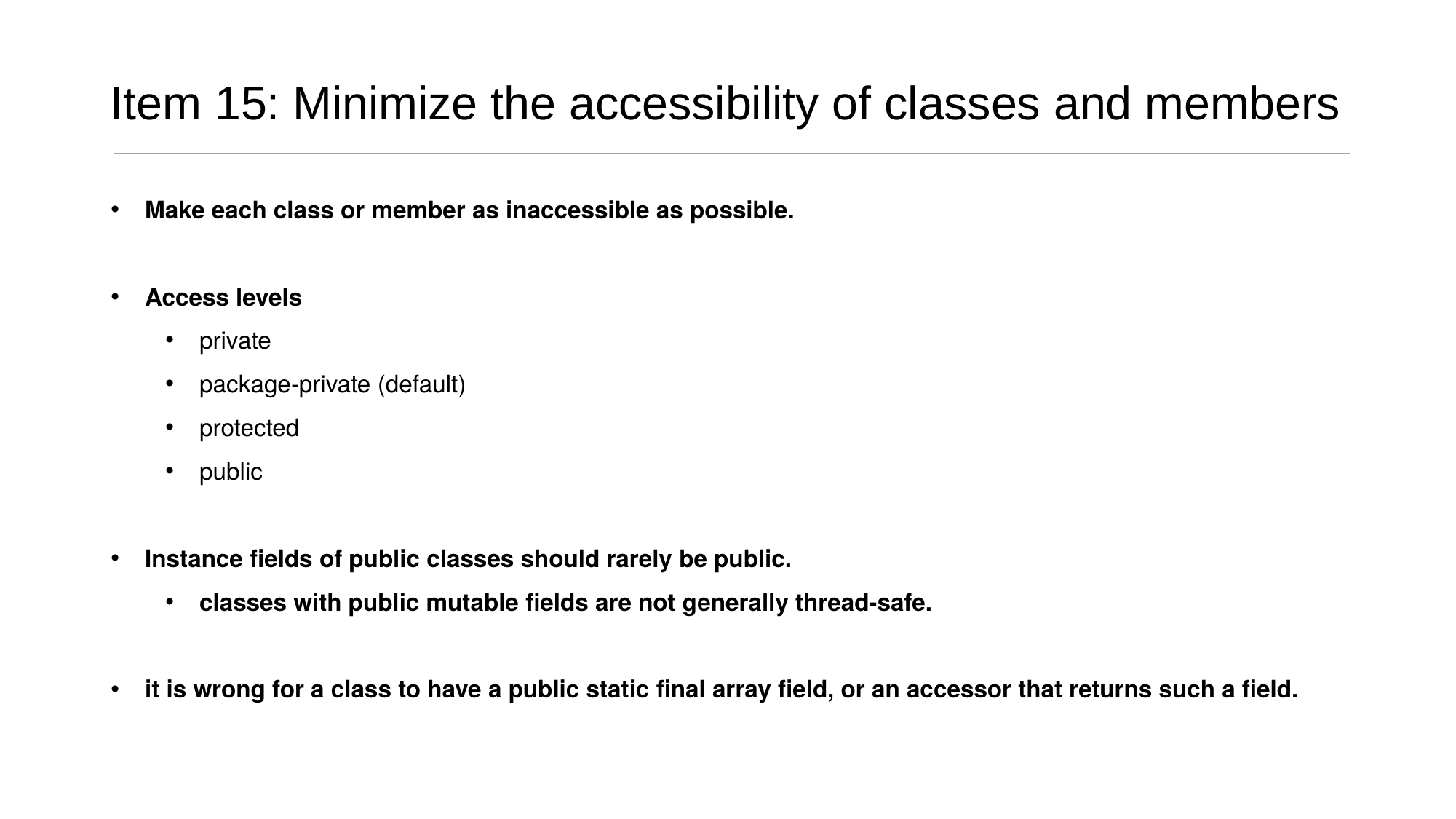

# Item 15: Minimize the accessibility of classes and members
Make each class or member as inaccessible as possible.

Access levels
private
package-private (default)
protected
public

Instance fields of public classes should rarely be public.
classes with public mutable fields are not generally thread-safe.

it is wrong for a class to have a public static final array field, or an accessor that returns such a field.